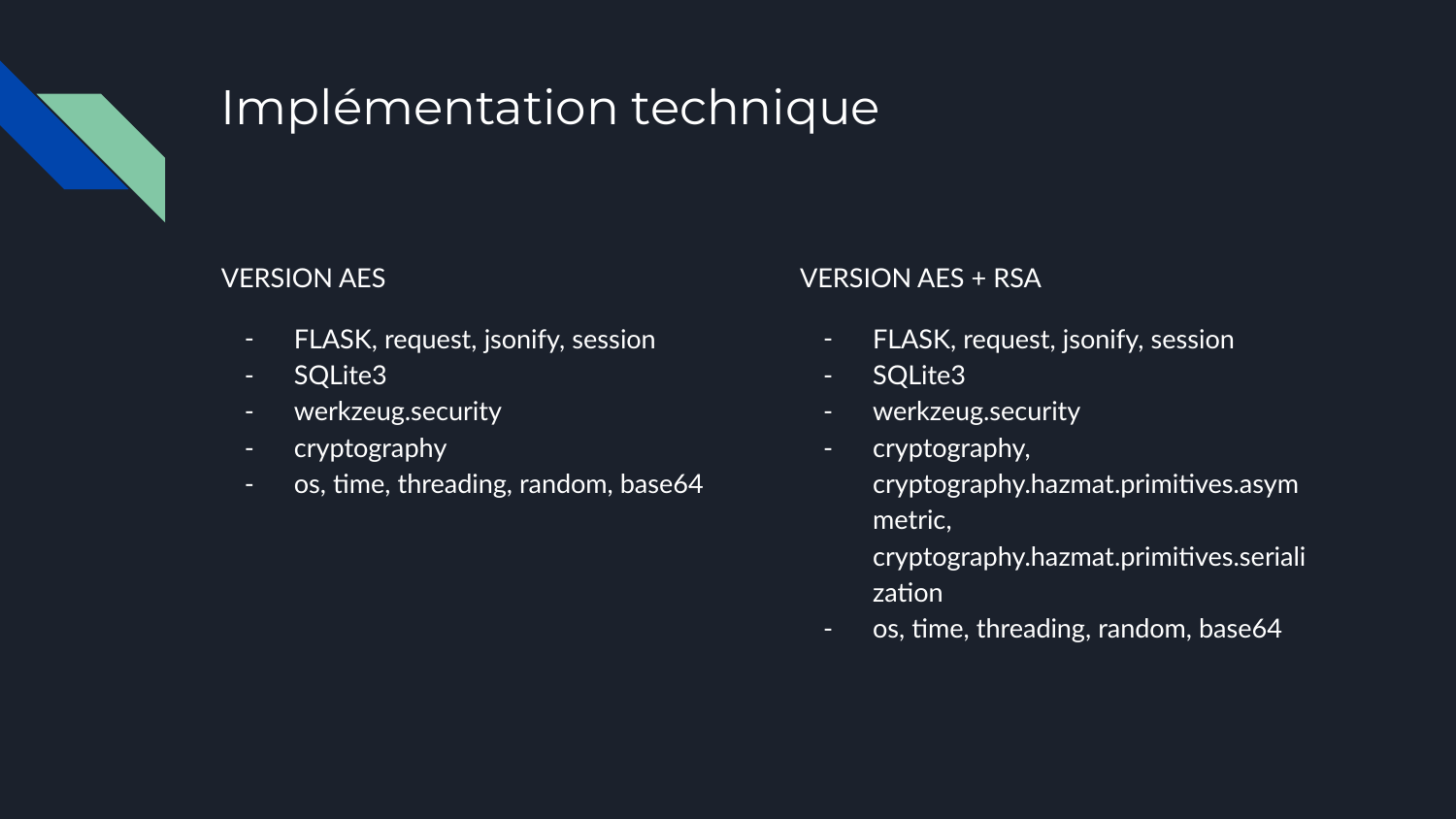

# Implémentation technique
VERSION AES
FLASK, request, jsonify, session
SQLite3
werkzeug.security
cryptography
os, time, threading, random, base64
VERSION AES + RSA
FLASK, request, jsonify, session
SQLite3
werkzeug.security
cryptography, cryptography.hazmat.primitives.asymmetric, cryptography.hazmat.primitives.serialization
os, time, threading, random, base64